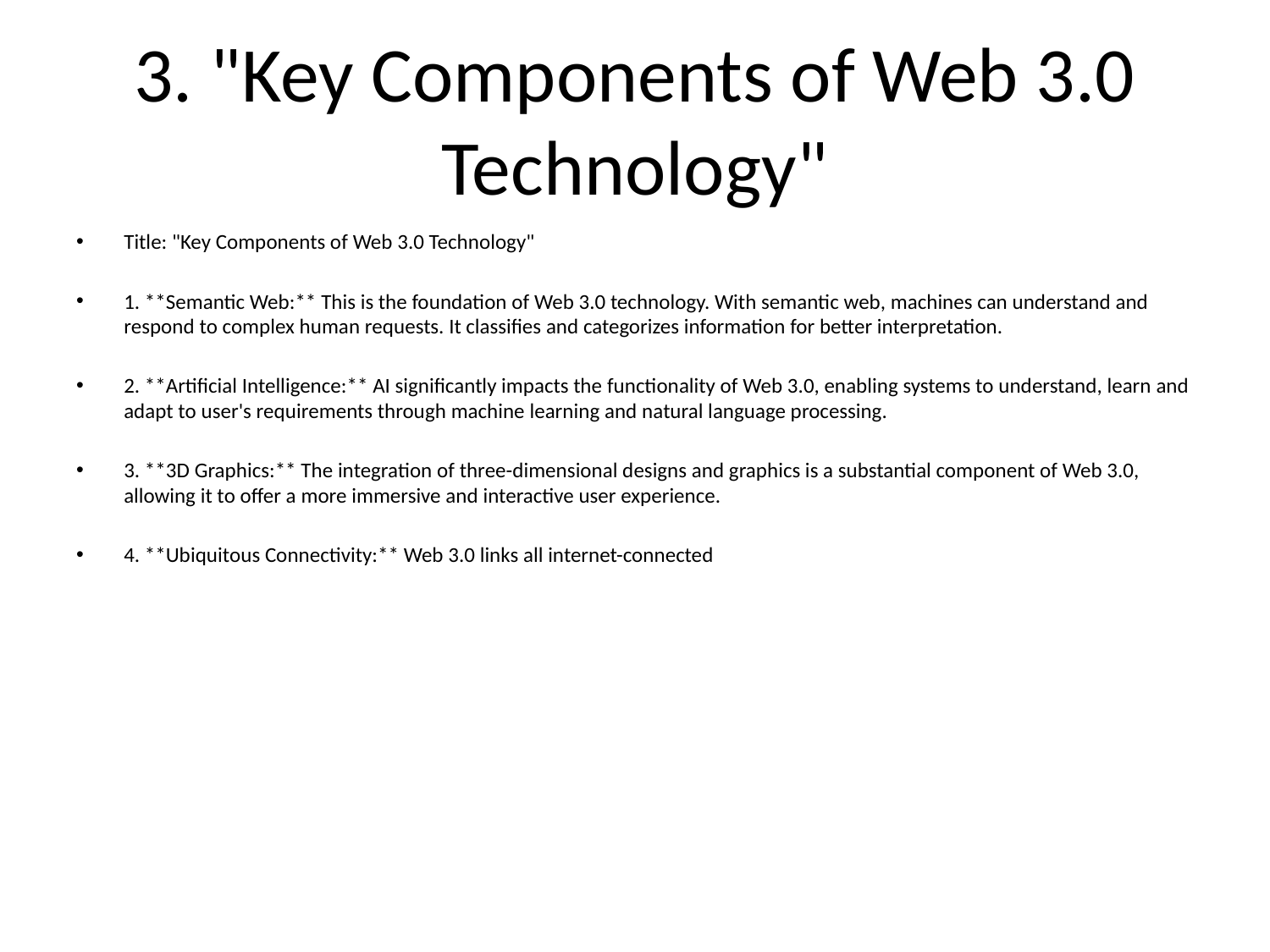

# 3. "Key Components of Web 3.0 Technology"
Title: "Key Components of Web 3.0 Technology"

1. **Semantic Web:** This is the foundation of Web 3.0 technology. With semantic web, machines can understand and respond to complex human requests. It classifies and categorizes information for better interpretation.

2. **Artificial Intelligence:** AI significantly impacts the functionality of Web 3.0, enabling systems to understand, learn and adapt to user's requirements through machine learning and natural language processing.

3. **3D Graphics:** The integration of three-dimensional designs and graphics is a substantial component of Web 3.0, allowing it to offer a more immersive and interactive user experience.

4. **Ubiquitous Connectivity:** Web 3.0 links all internet-connected